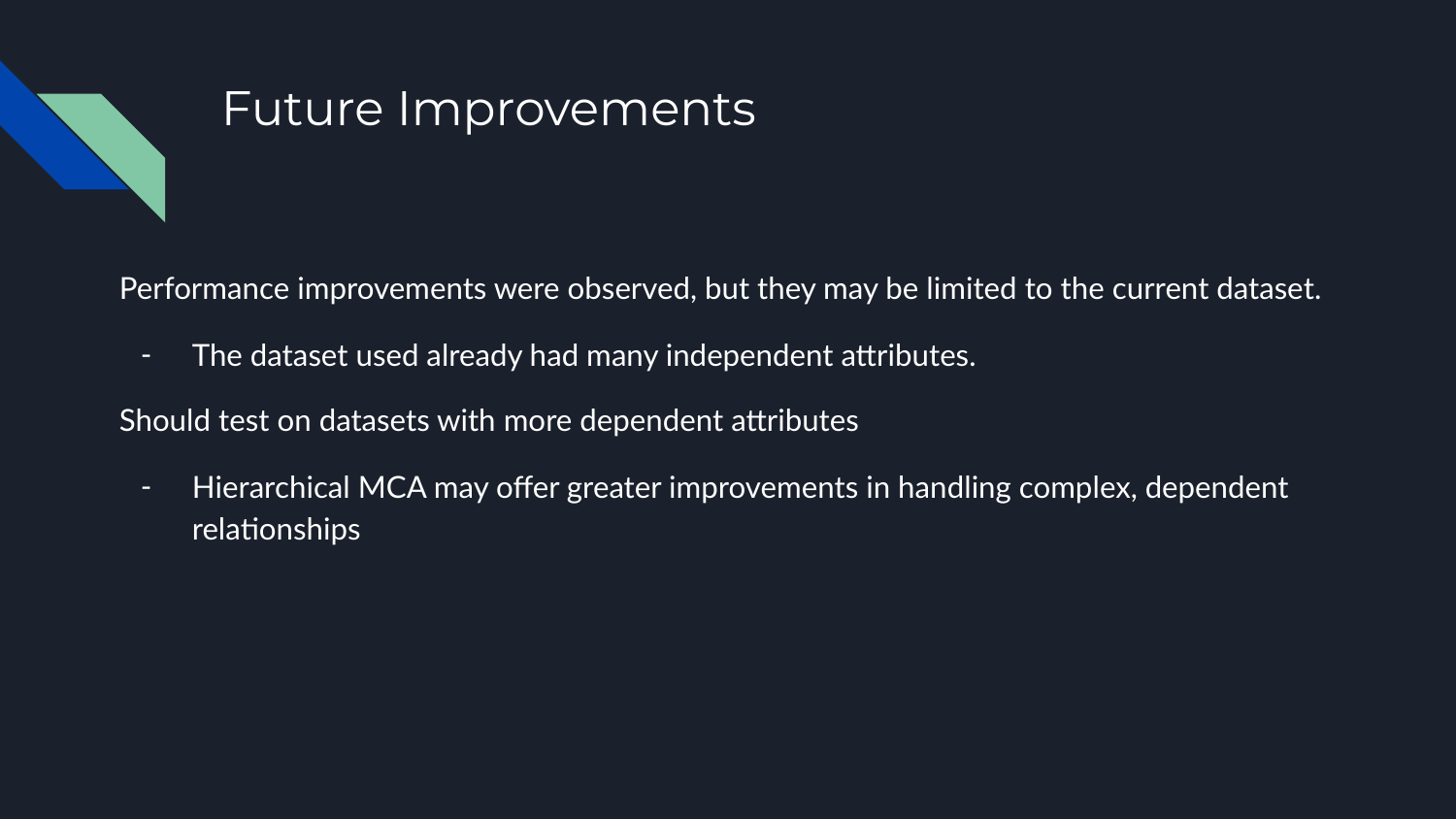

# Future Improvements
Performance improvements were observed, but they may be limited to the current dataset.
The dataset used already had many independent attributes.
Should test on datasets with more dependent attributes
Hierarchical MCA may offer greater improvements in handling complex, dependent relationships